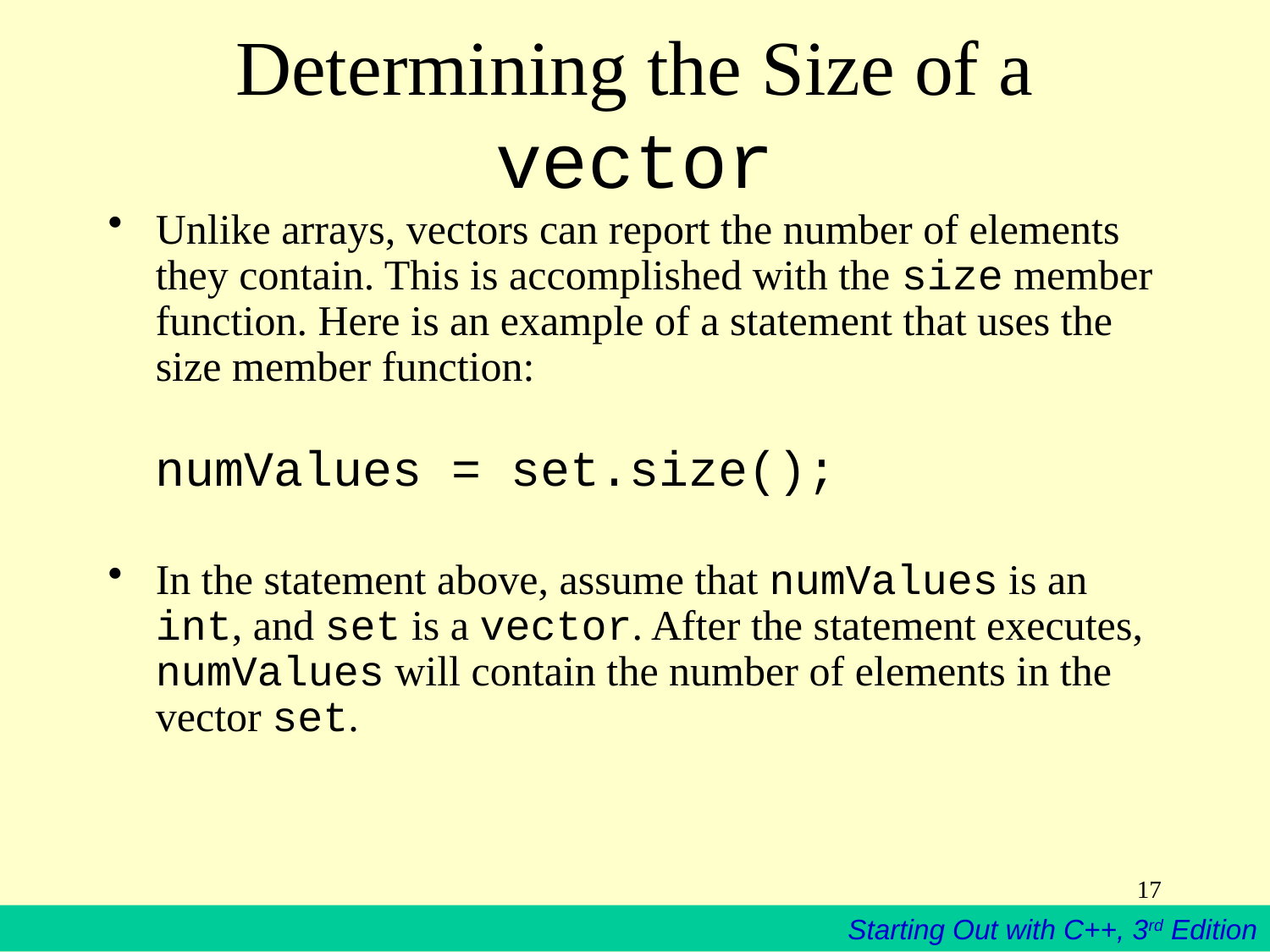

# Determining the Size of a vector
Unlike arrays, vectors can report the number of elements they contain. This is accomplished with the size member function. Here is an example of a statement that uses the size member function:
numValues = set.size();
In the statement above, assume that numValues is an int, and set is a vector. After the statement executes, numValues will contain the number of elements in the vector set.

17